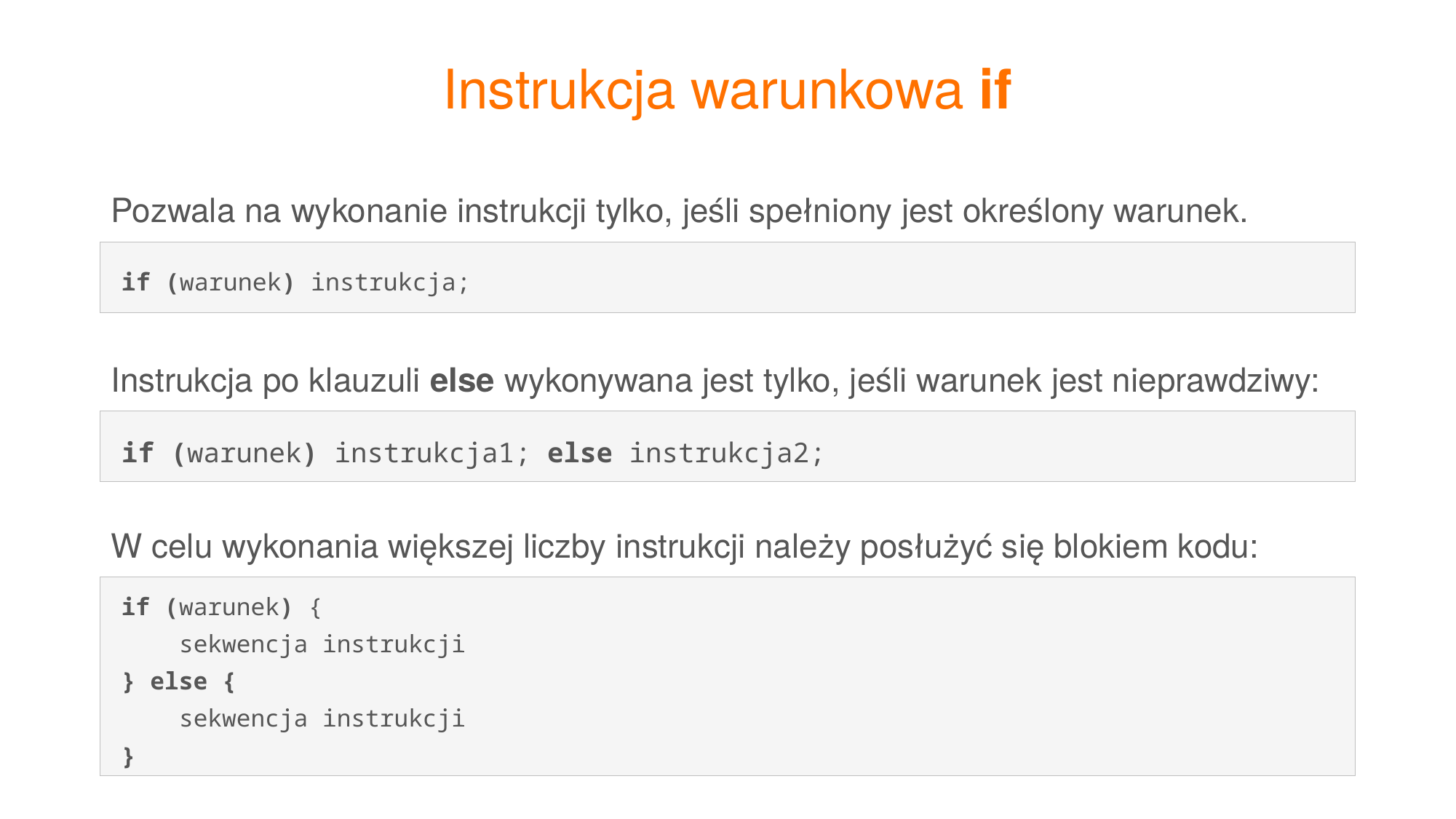

# Instrukcja warunkowa if
Pozwala na wykonanie instrukcji tylko, jeśli spełniony jest określony warunek.

if (warunek) instrukcja;
Instrukcja po klauzuli else wykonywana jest tylko, jeśli warunek jest nieprawdziwy:

if (warunek) instrukcja1; else instrukcja2;
W celu wykonania większej liczby instrukcji należy posłużyć się blokiem kodu:

if (warunek) {
    sekwencja instrukcji
} else {
    sekwencja instrukcji
}